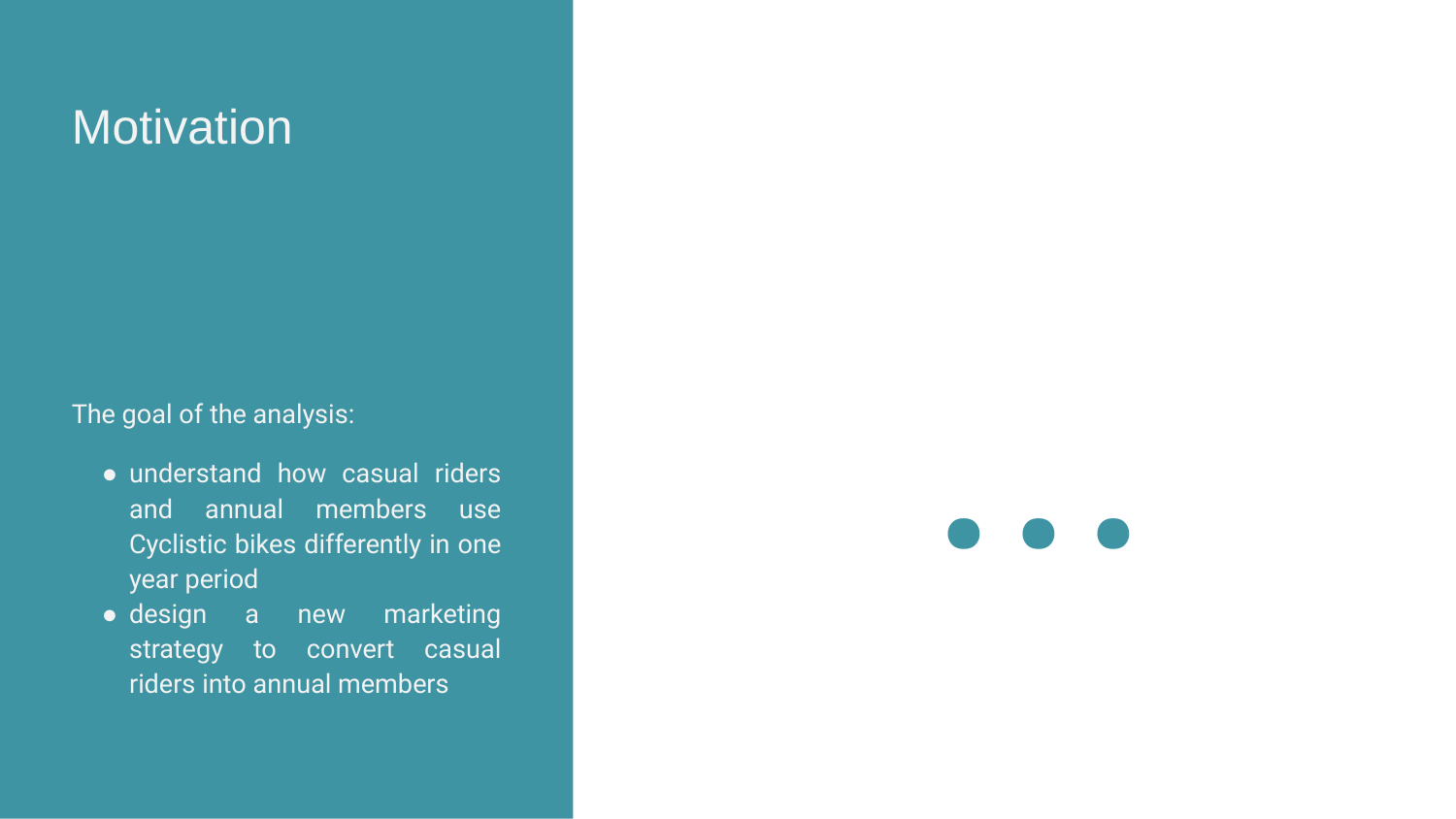

# Motivation
...
The goal of the analysis:
understand how casual riders and annual members use Cyclistic bikes differently in one year period
design a new marketing strategy to convert casual riders into annual members